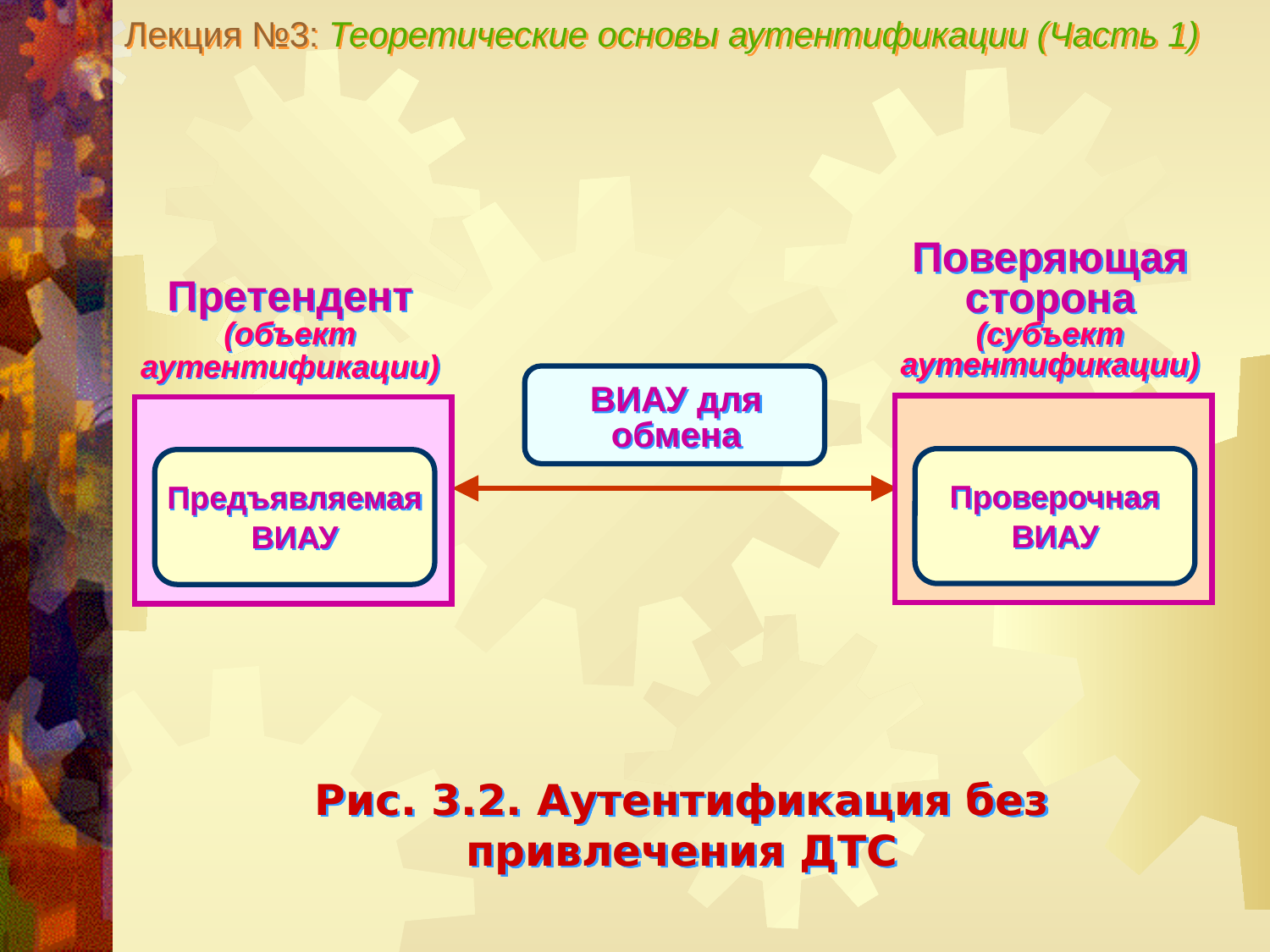

Лекция №3: Теоретические основы аутентификации (Часть 1)
Поверяющая сторона
(субъект аутентификации)
Претендент
(объект аутентификации)

ВИАУ для обмена

Проверочная
ВИАУ

Предъявляемая ВИАУ
Рис. 3.2. Аутентификация без
привлечения ДТС